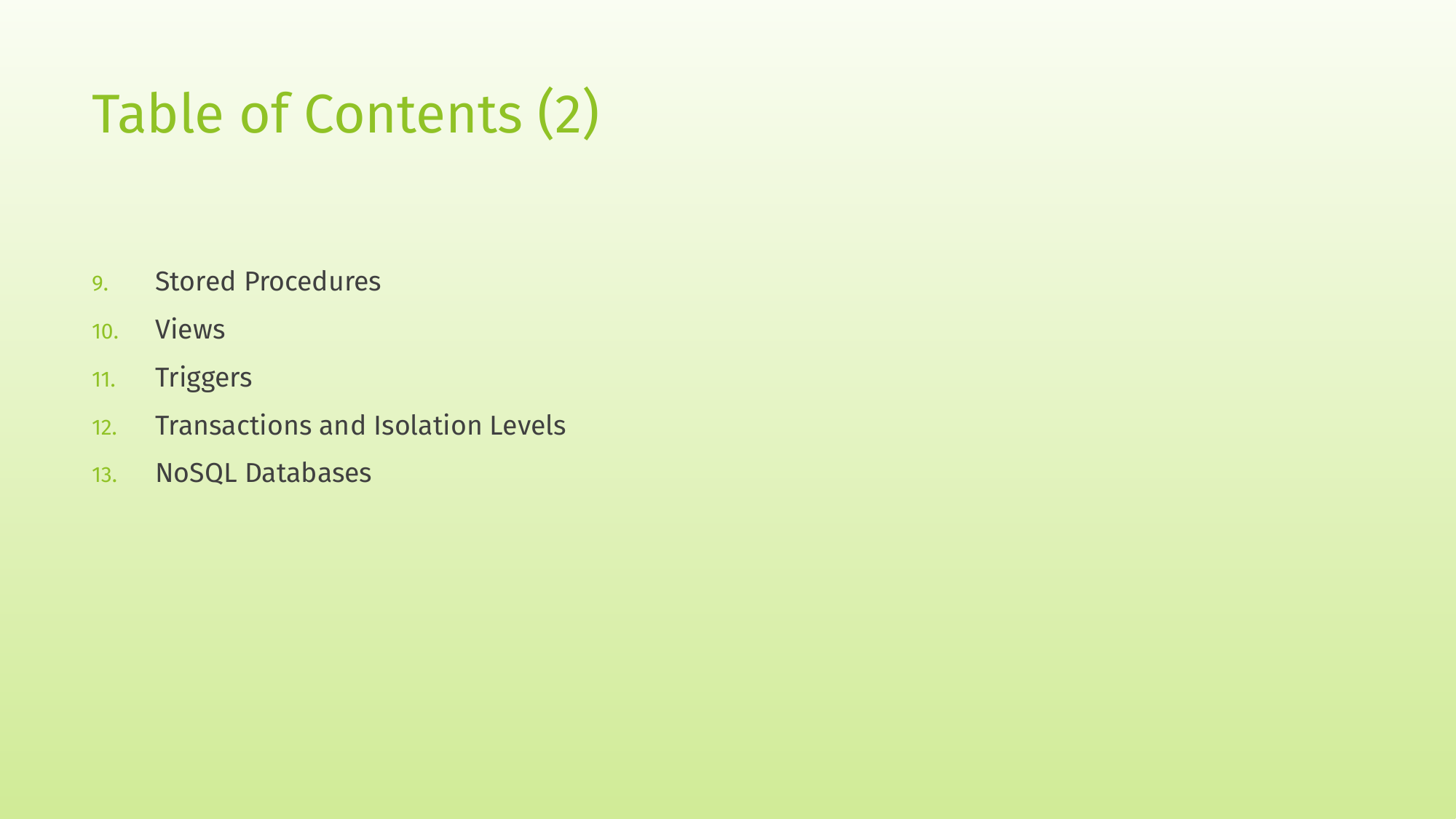

# Table of Contents (2)
Stored Procedures
Views
Triggers
Transactions and Isolation Levels
NoSQL Databases
3